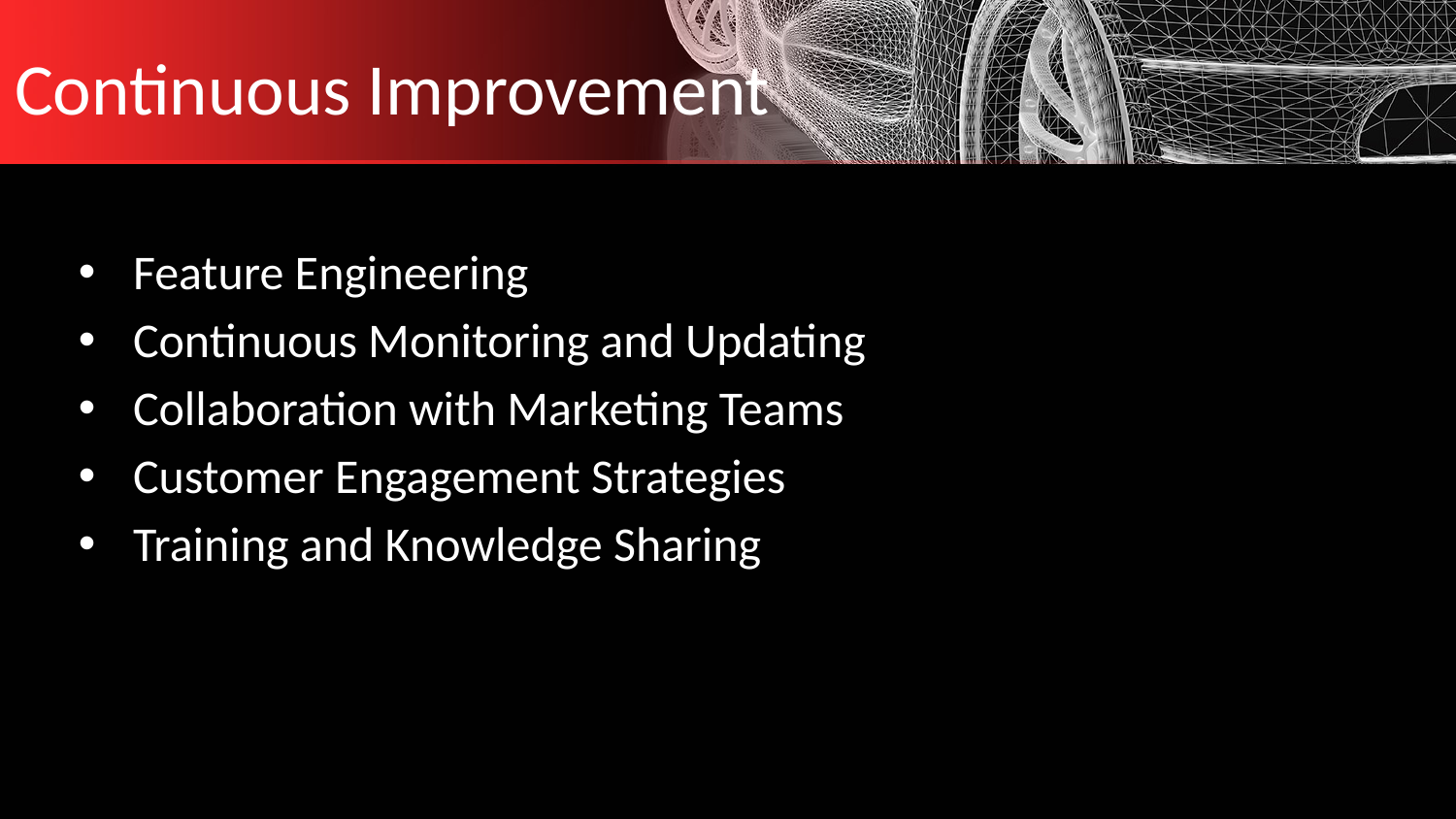

# Continuous Improvement
Feature Engineering
Continuous Monitoring and Updating
Collaboration with Marketing Teams
Customer Engagement Strategies
Training and Knowledge Sharing